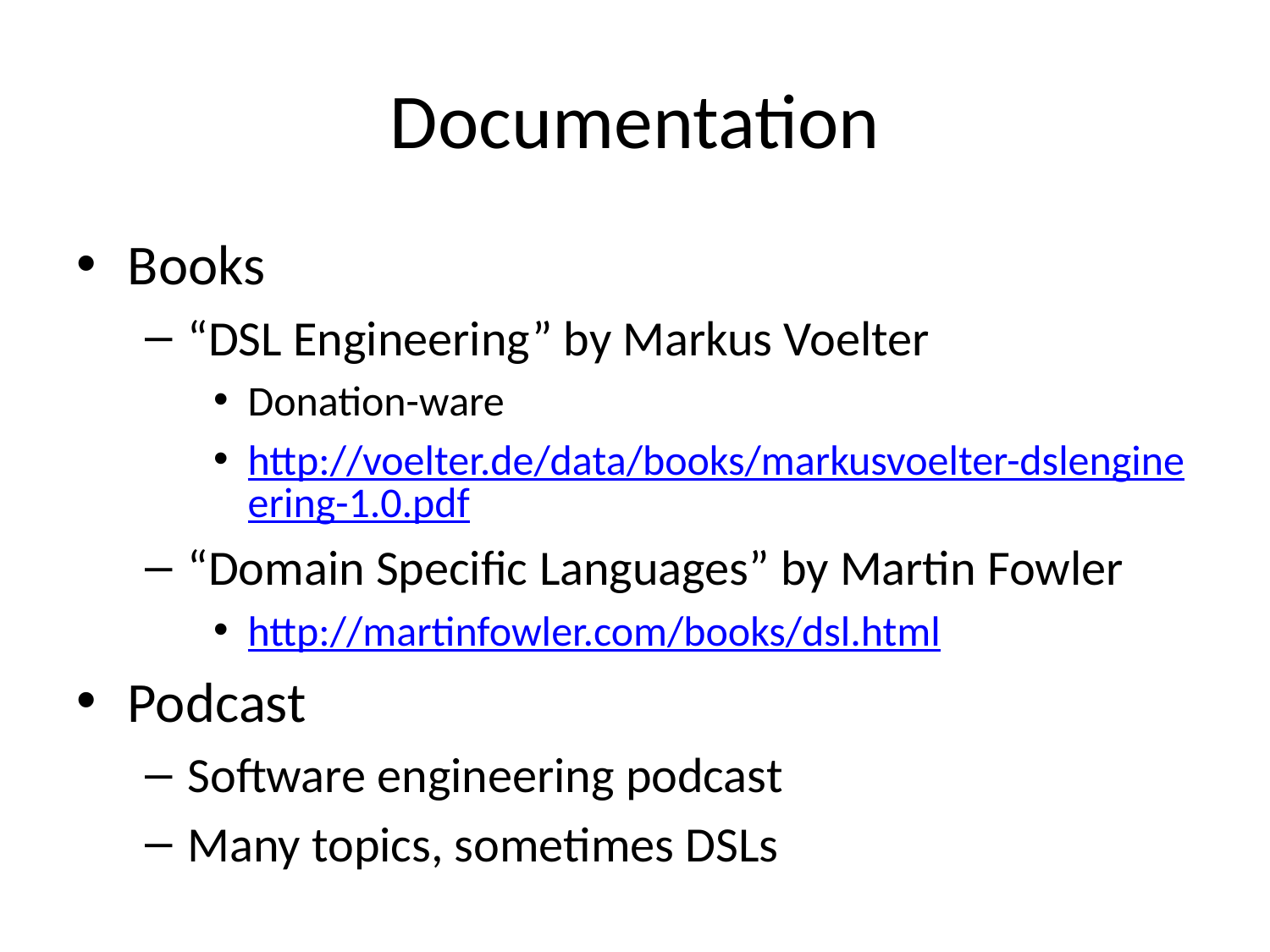

# Documentation
Books
“DSL Engineering” by Markus Voelter
Donation-ware
http://voelter.de/data/books/markusvoelter-dslengineering-1.0.pdf
“Domain Specific Languages” by Martin Fowler
http://martinfowler.com/books/dsl.html
Podcast
Software engineering podcast
Many topics, sometimes DSLs